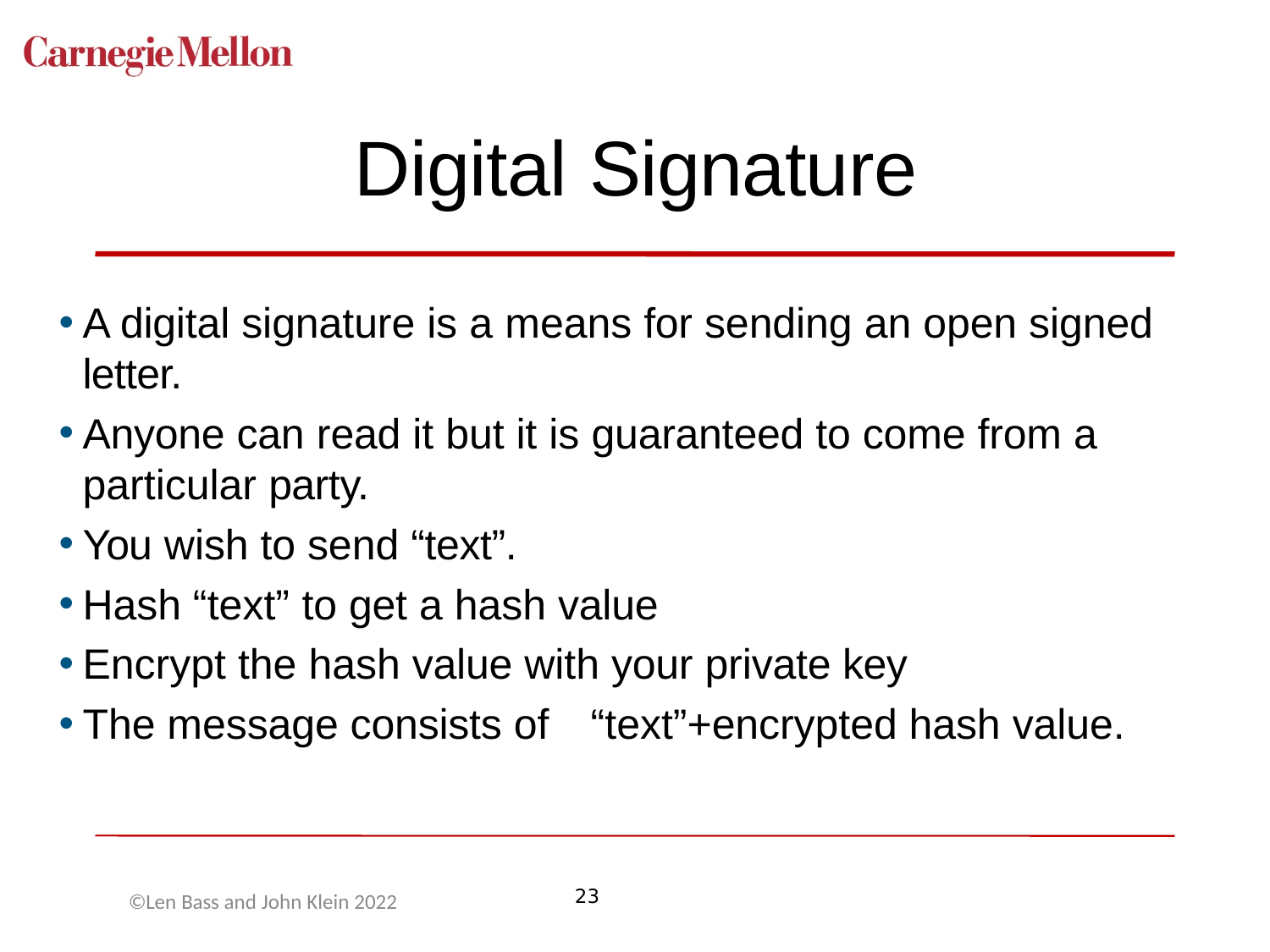

# Digital Signature
A digital signature is a means for sending an open signed letter.
Anyone can read it but it is guaranteed to come from a particular party.
You wish to send “text”.
Hash “text” to get a hash value
Encrypt the hash value with your private key
The message consists of	“text”+encrypted hash value.
©Len Bass and John Klein 2022
23